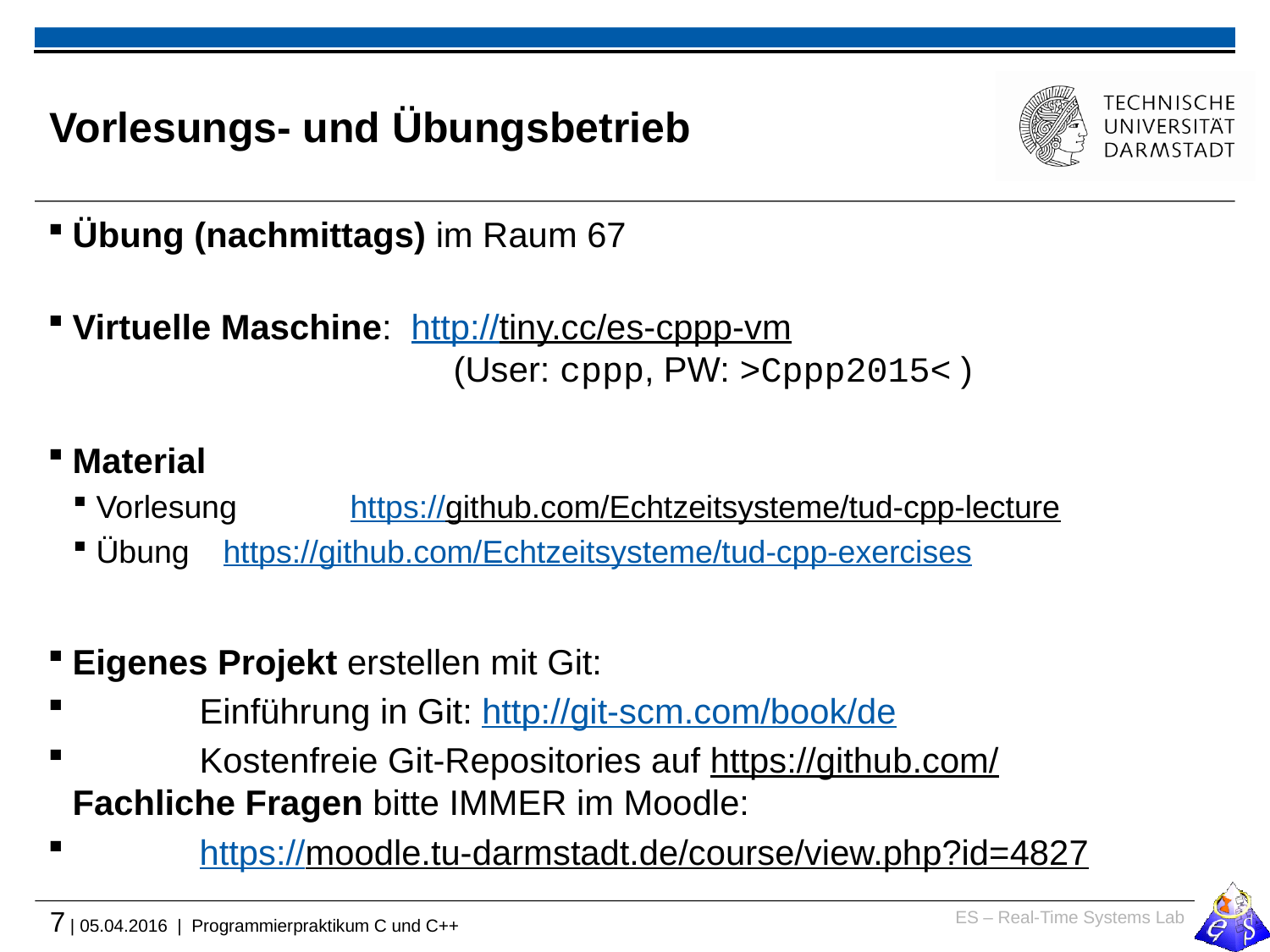

# Vorlesungs- und Übungsbetrieb
Übung (nachmittags) im Raum 67
Virtuelle Maschine:  http://tiny.cc/es-cppp-vm
			(User: cppp, PW: >Cppp2015< )
Material
Vorlesung 	https://github.com/Echtzeitsysteme/tud-cpp-lecture
Übung	https://github.com/Echtzeitsysteme/tud-cpp-exercises

Eigenes Projekt erstellen mit Git:
	Einführung in Git: http://git-scm.com/book/de
	Kostenfreie Git-Repositories auf https://github.com/
Fachliche Fragen bitte IMMER im Moodle:
	https://moodle.tu-darmstadt.de/course/view.php?id=4827